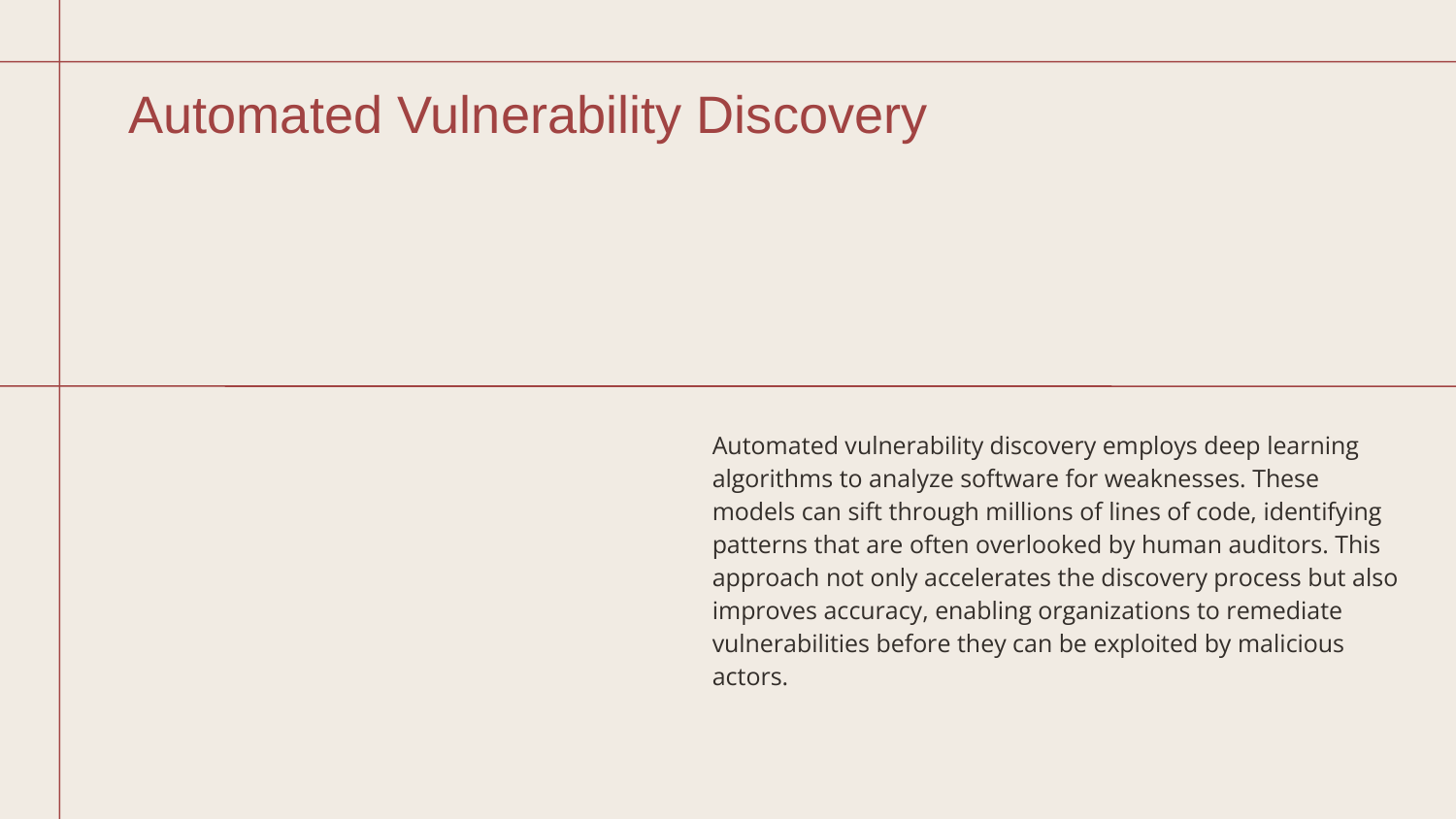

# Automated Vulnerability Discovery
Automated vulnerability discovery employs deep learning algorithms to analyze software for weaknesses. These models can sift through millions of lines of code, identifying patterns that are often overlooked by human auditors. This approach not only accelerates the discovery process but also improves accuracy, enabling organizations to remediate vulnerabilities before they can be exploited by malicious actors.